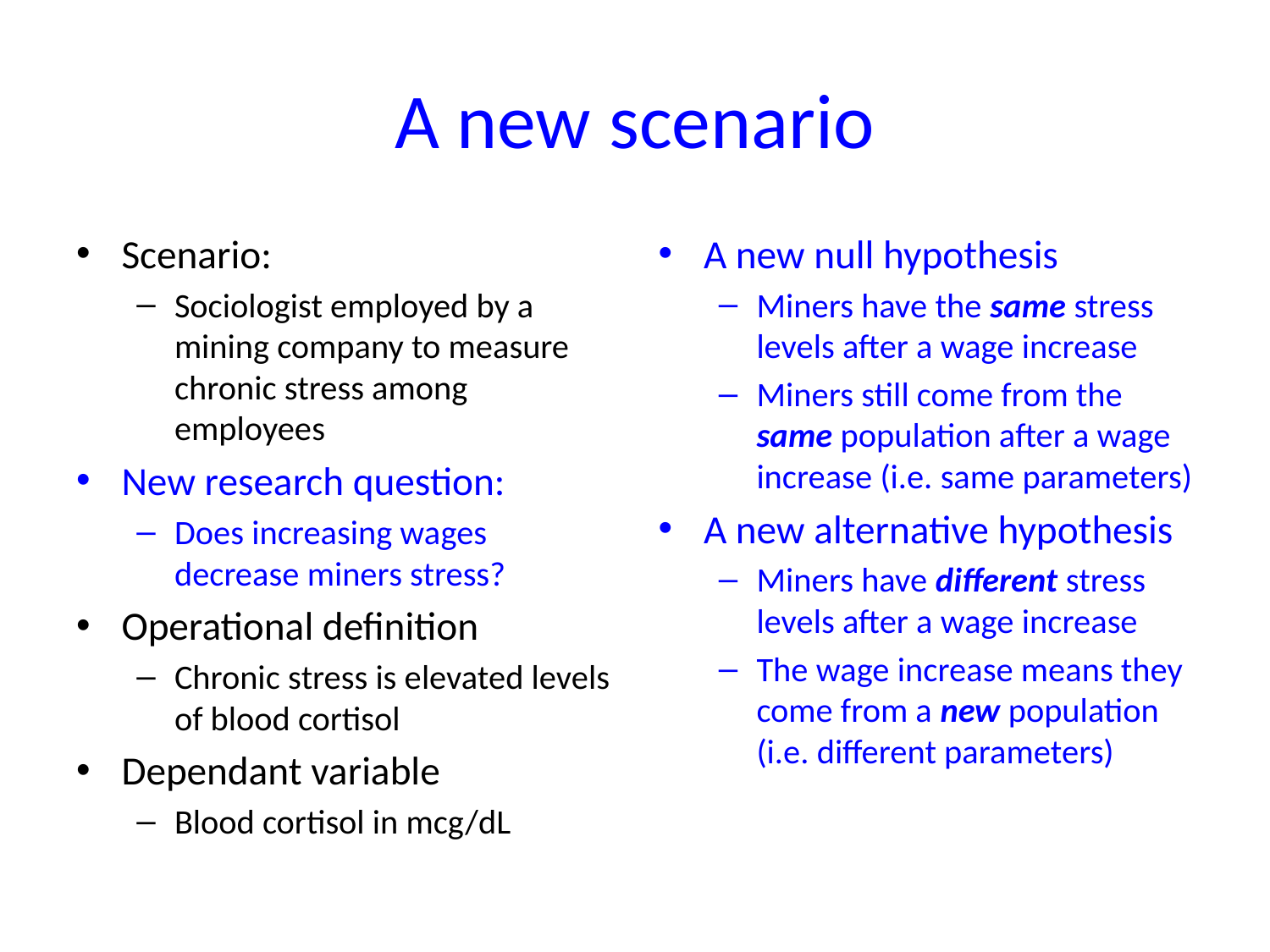

# A new scenario
Scenario:
Sociologist employed by a mining company to measure chronic stress among employees
New research question:
Does increasing wages decrease miners stress?
Operational definition
Chronic stress is elevated levels of blood cortisol
Dependant variable
Blood cortisol in mcg/dL

A new null hypothesis
Miners have the same stress levels after a wage increase
Miners still come from the same population after a wage increase (i.e. same parameters)
A new alternative hypothesis
Miners have different stress levels after a wage increase
The wage increase means they come from a new population (i.e. different parameters)